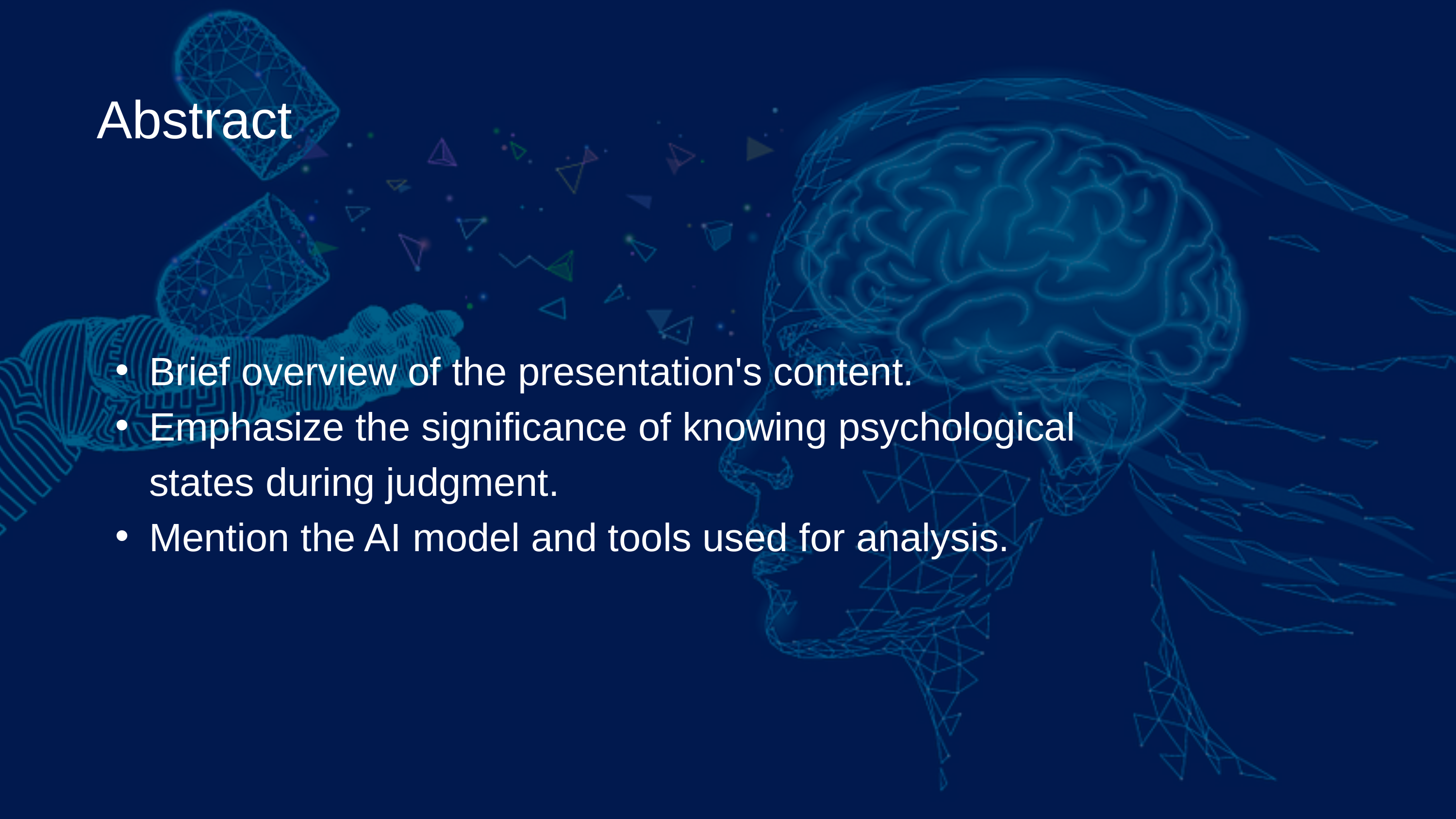

Abstract
Brief overview of the presentation's content.
Emphasize the significance of knowing psychological states during judgment.
Mention the AI model and tools used for analysis.